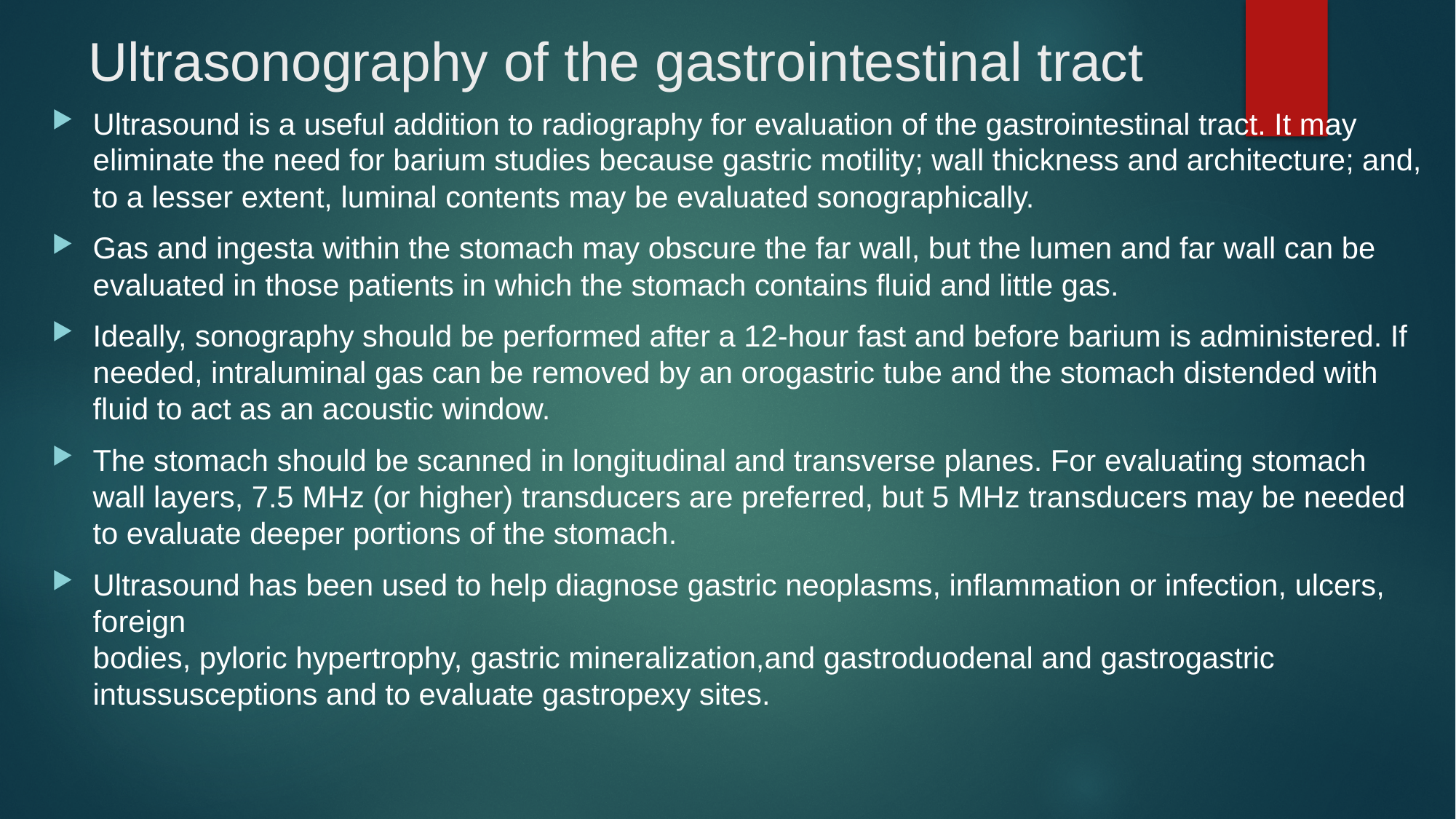

# Ultrasonography of the gastrointestinal tract
14
Ultrasound is a useful addition to radiography for evaluation of the gastrointestinal tract. It may eliminate the need for barium studies because gastric motility; wall thickness and architecture; and, to a lesser extent, luminal contents may be evaluated sonographically.
Gas and ingesta within the stomach may obscure the far wall, but the lumen and far wall can be evaluated in those patients in which the stomach contains fluid and little gas.
Ideally, sonography should be performed after a 12-hour fast and before barium is administered. If needed, intraluminal gas can be removed by an orogastric tube and the stomach distended with fluid to act as an acoustic window.
The stomach should be scanned in longitudinal and transverse planes. For evaluating stomach wall layers, 7.5 MHz (or higher) transducers are preferred, but 5 MHz transducers may be needed to evaluate deeper portions of the stomach.
Ultrasound has been used to help diagnose gastric neoplasms, inflammation or infection, ulcers, foreign
bodies, pyloric hypertrophy, gastric mineralization,and gastroduodenal and gastrogastric intussusceptions and to evaluate gastropexy sites.